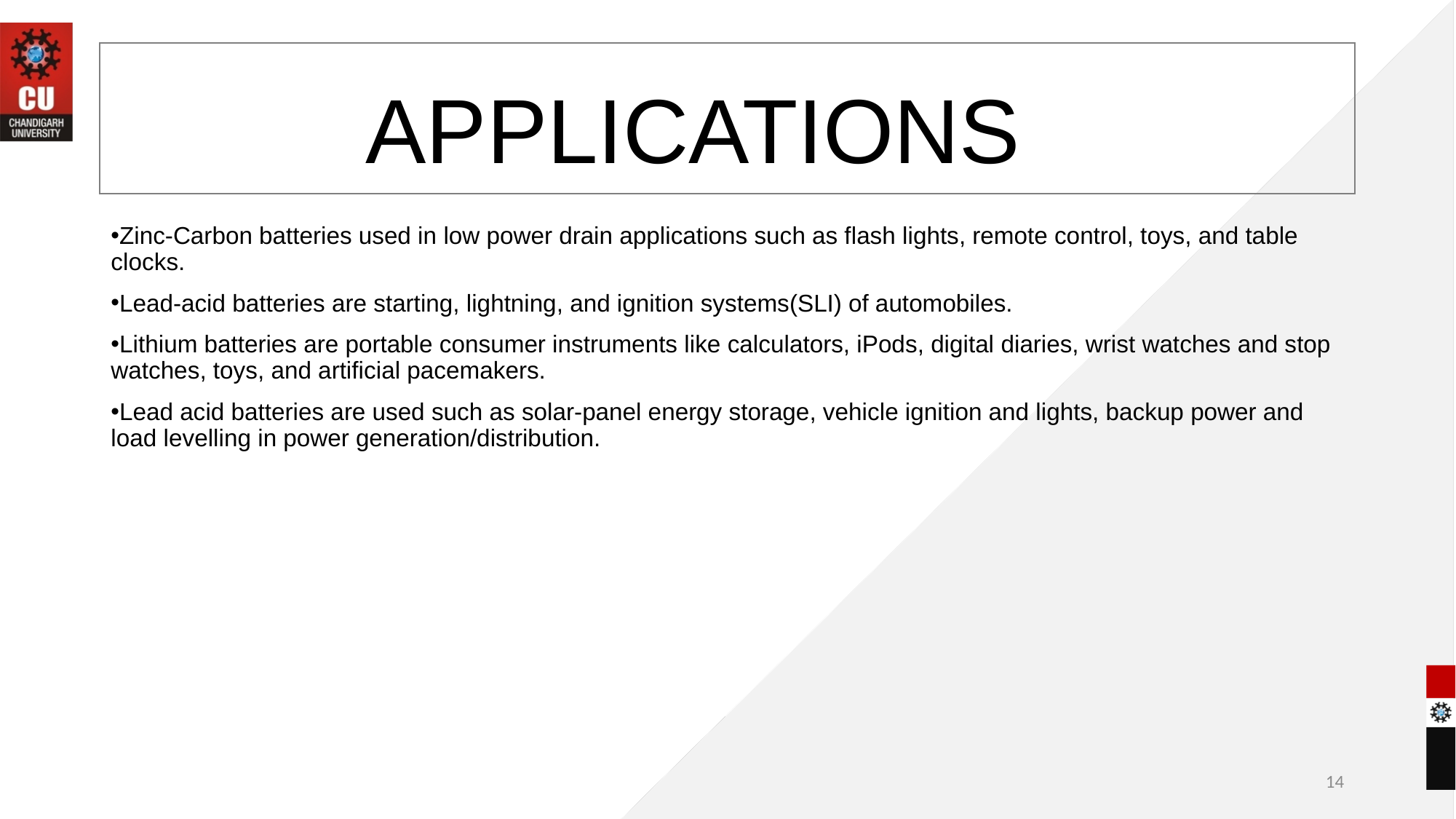

# APPLICATIONS
Zinc-Carbon batteries used in low power drain applications such as flash lights, remote control, toys, and table clocks.
Lead-acid batteries are starting, lightning, and ignition systems(SLI) of automobiles.
Lithium batteries are portable consumer instruments like calculators, iPods, digital diaries, wrist watches and stop watches, toys, and artificial pacemakers.
Lead acid batteries are used such as solar-panel energy storage, vehicle ignition and lights, backup power and load levelling in power generation/distribution.
14